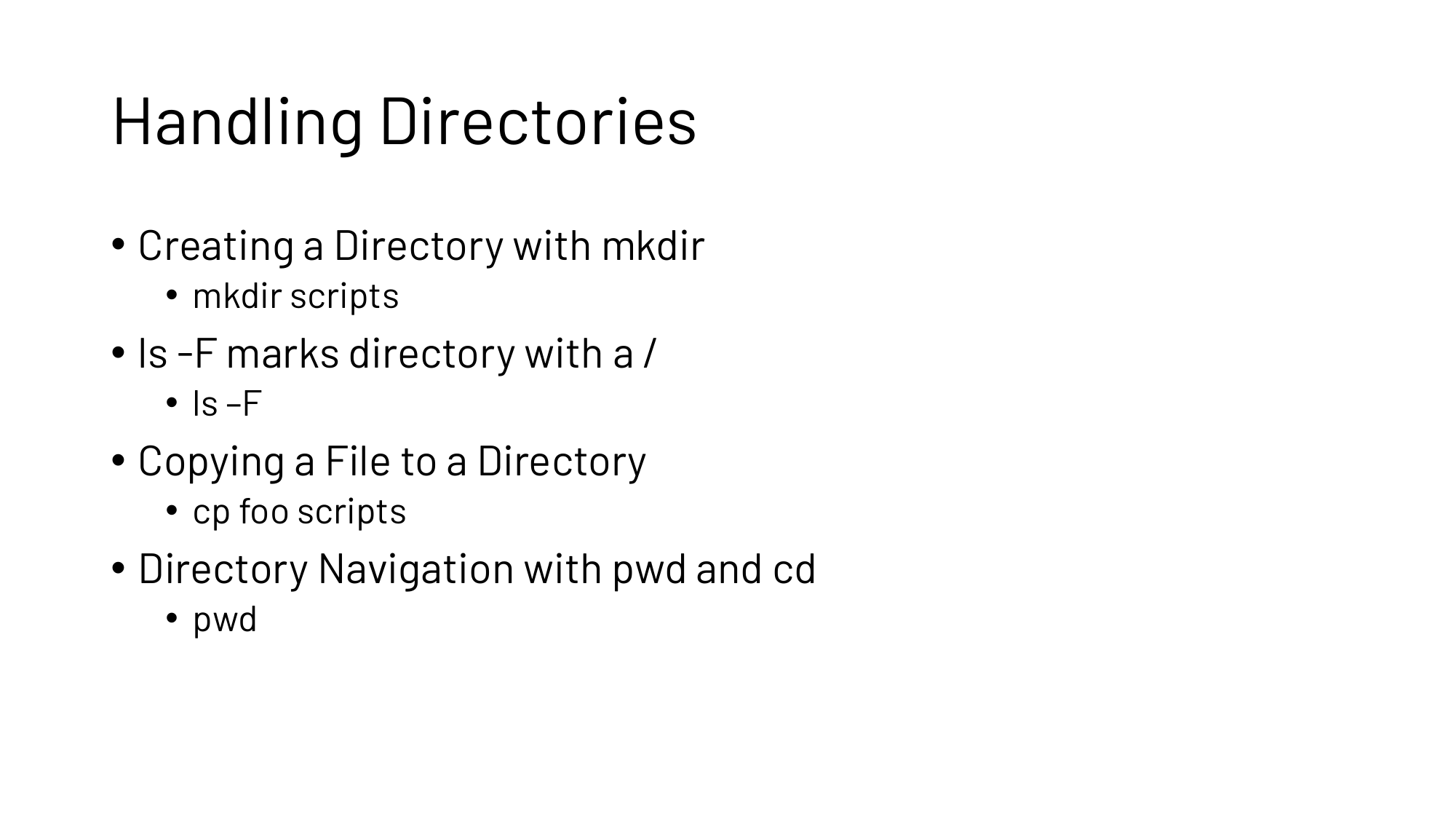

# Handling Directories
Creating a Directory with mkdir
mkdir scripts
ls -F marks directory with a /
ls –F
Copying a File to a Directory
cp foo scripts
Directory Navigation with pwd and cd
pwd